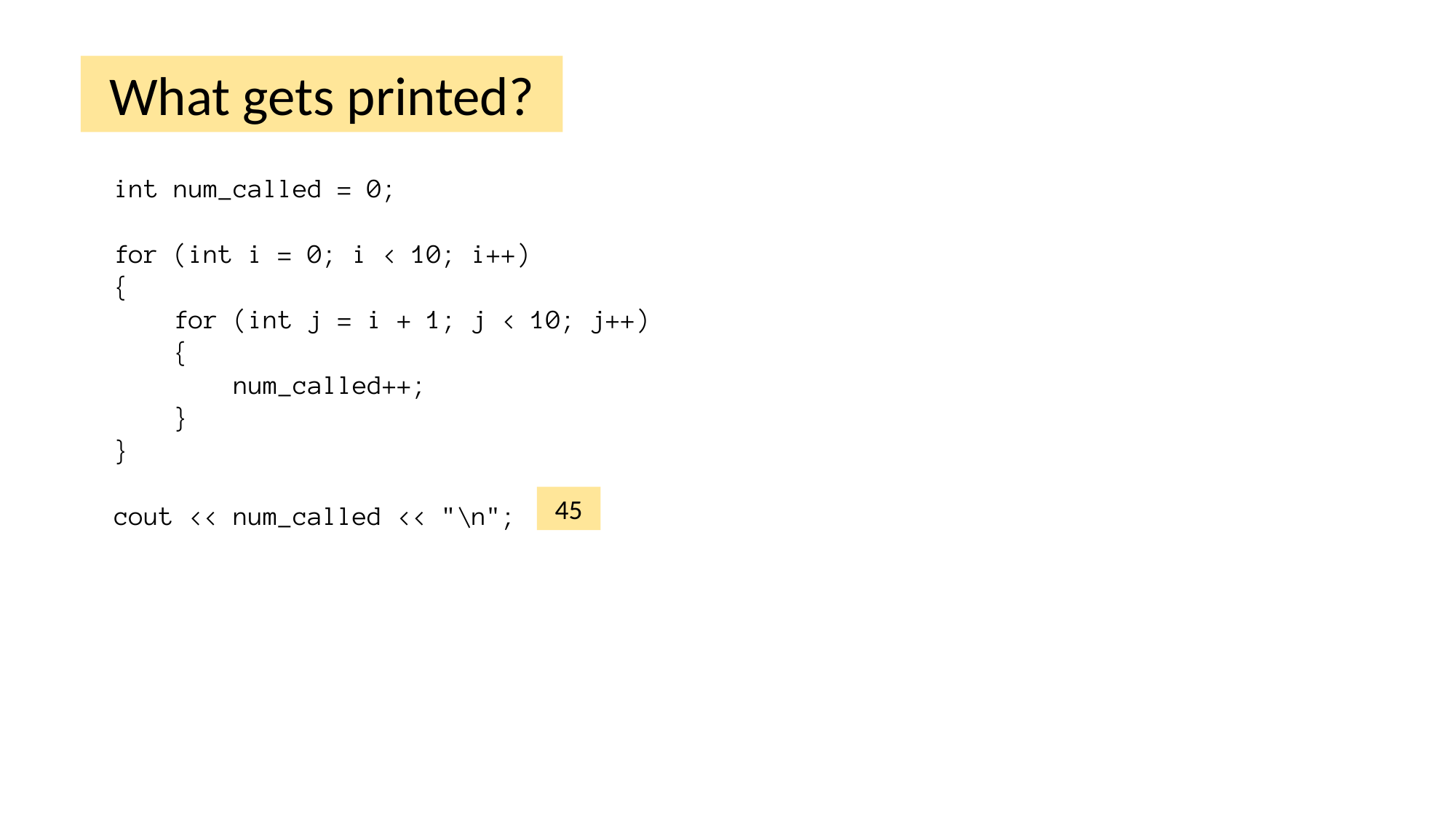

What gets printed?
int num_called = 0;

for (int i = 0; i < 10; i++)
{
    for (int j = i + 1; j < 10; j++)
    {
        num_called++;
    }
}

cout << num_called << "\n";
45